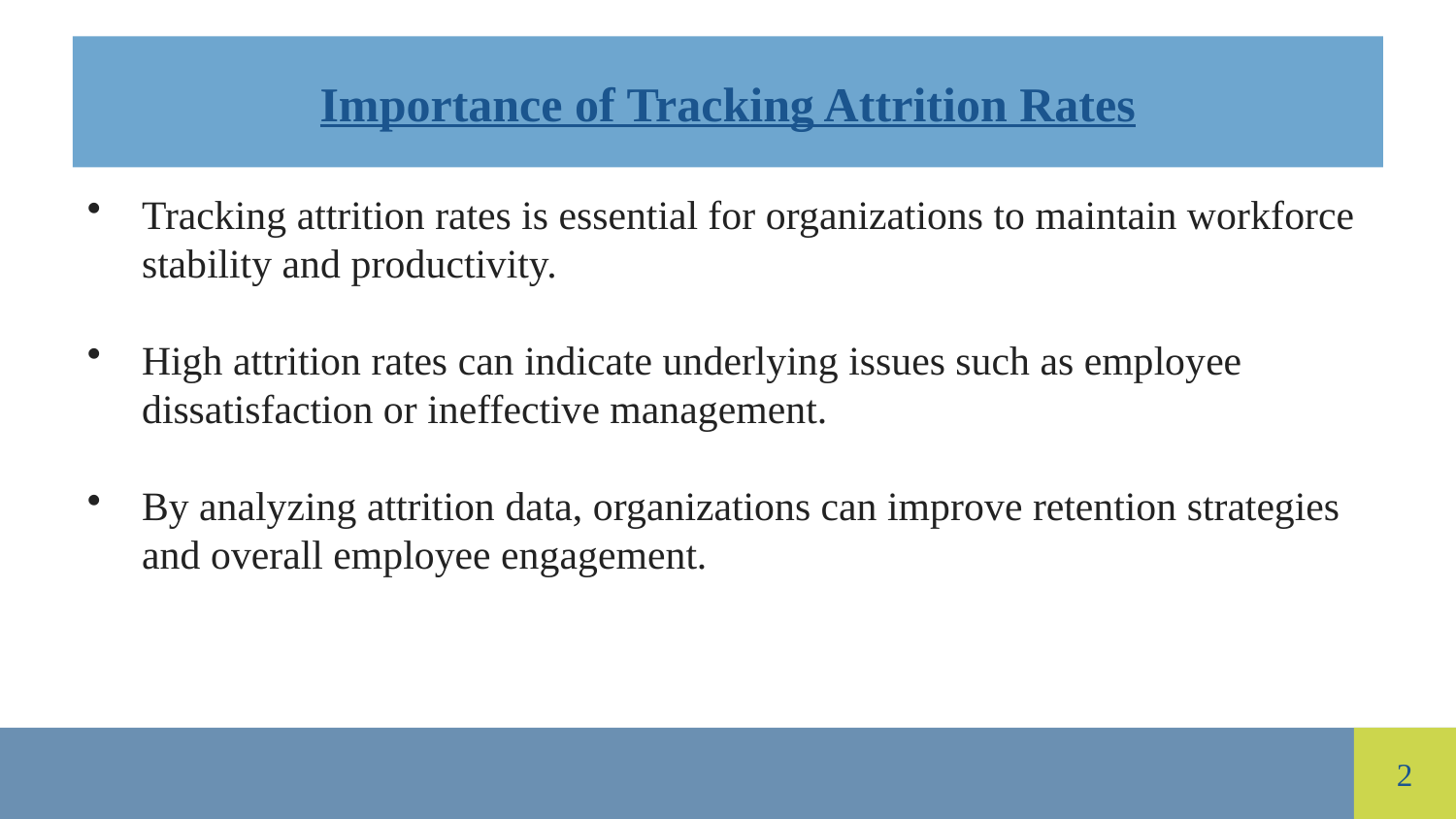

Importance of Tracking Attrition Rates
Tracking attrition rates is essential for organizations to maintain workforce stability and productivity.

High attrition rates can indicate underlying issues such as employee dissatisfaction or ineffective management.

By analyzing attrition data, organizations can improve retention strategies and overall employee engagement.

2